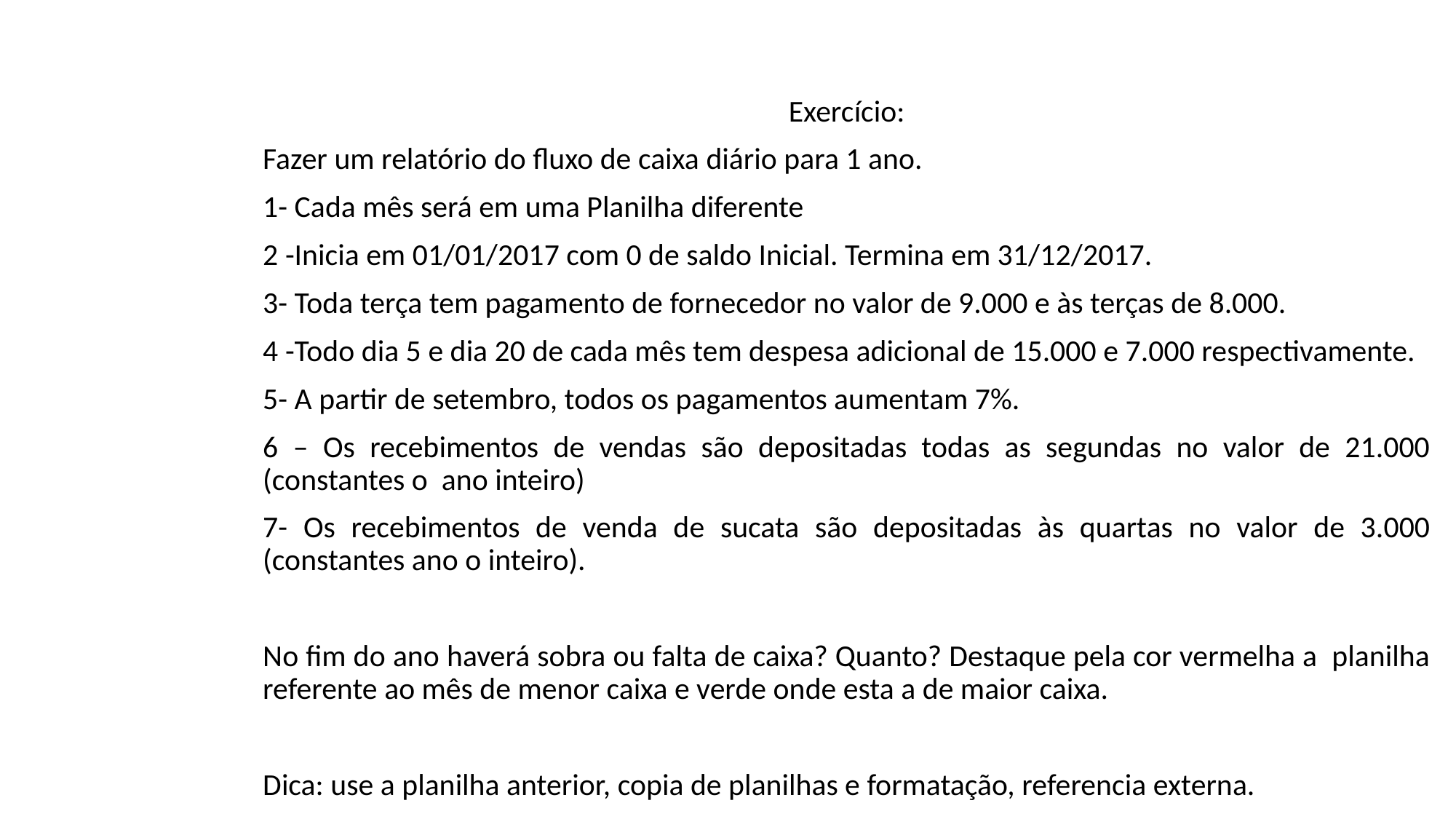

Exercício:
Fazer um relatório do fluxo de caixa diário para 1 ano.
1- Cada mês será em uma Planilha diferente
2 -Inicia em 01/01/2017 com 0 de saldo Inicial. Termina em 31/12/2017.
3- Toda terça tem pagamento de fornecedor no valor de 9.000 e às terças de 8.000.
4 -Todo dia 5 e dia 20 de cada mês tem despesa adicional de 15.000 e 7.000 respectivamente.
5- A partir de setembro, todos os pagamentos aumentam 7%.
6 – Os recebimentos de vendas são depositadas todas as segundas no valor de 21.000 (constantes o  ano inteiro)
7- Os recebimentos de venda de sucata são depositadas às quartas no valor de 3.000 (constantes ano o inteiro).

No fim do ano haverá sobra ou falta de caixa? Quanto? Destaque pela cor vermelha a  planilha referente ao mês de menor caixa e verde onde esta a de maior caixa.

Dica: use a planilha anterior, copia de planilhas e formatação, referencia externa.

-